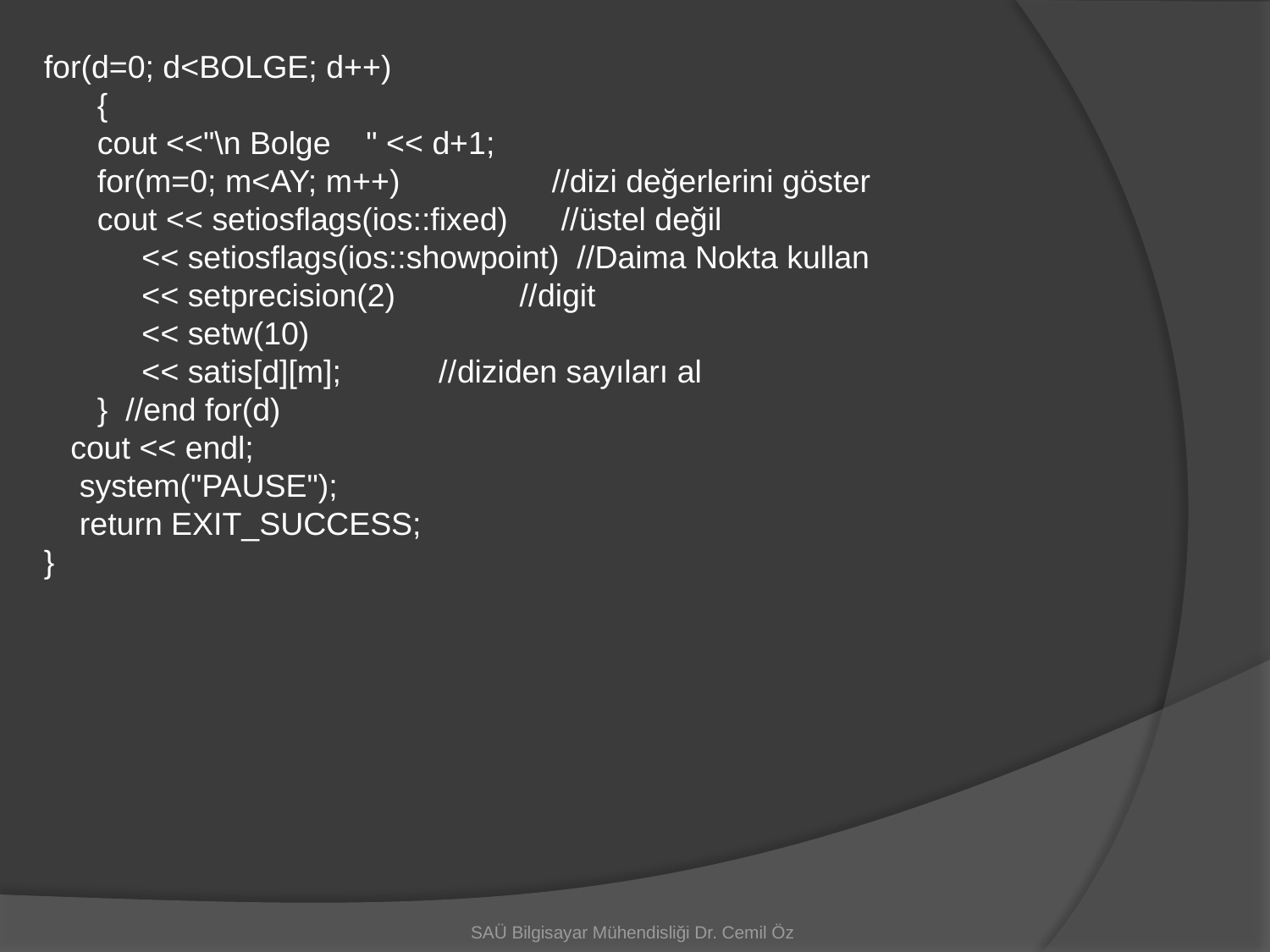

for(d=0; d<BOLGE; d++)
      {
      cout <<"\n Bolge    " << d+1;
      for(m=0; m<AY; m++)        	//dizi değerlerini göster
      cout << setiosflags(ios::fixed)      //üstel değil
           << setiosflags(ios::showpoint)  //Daima Nokta kullan
           << setprecision(2)              //digit
           << setw(10)
           << satis[d][m];           //diziden sayıları al
      }  //end for(d)
   cout << endl;
    system("PAUSE");
    return EXIT_SUCCESS;
}

SAÜ Bilgisayar Mühendisliği Dr. Cemil Öz